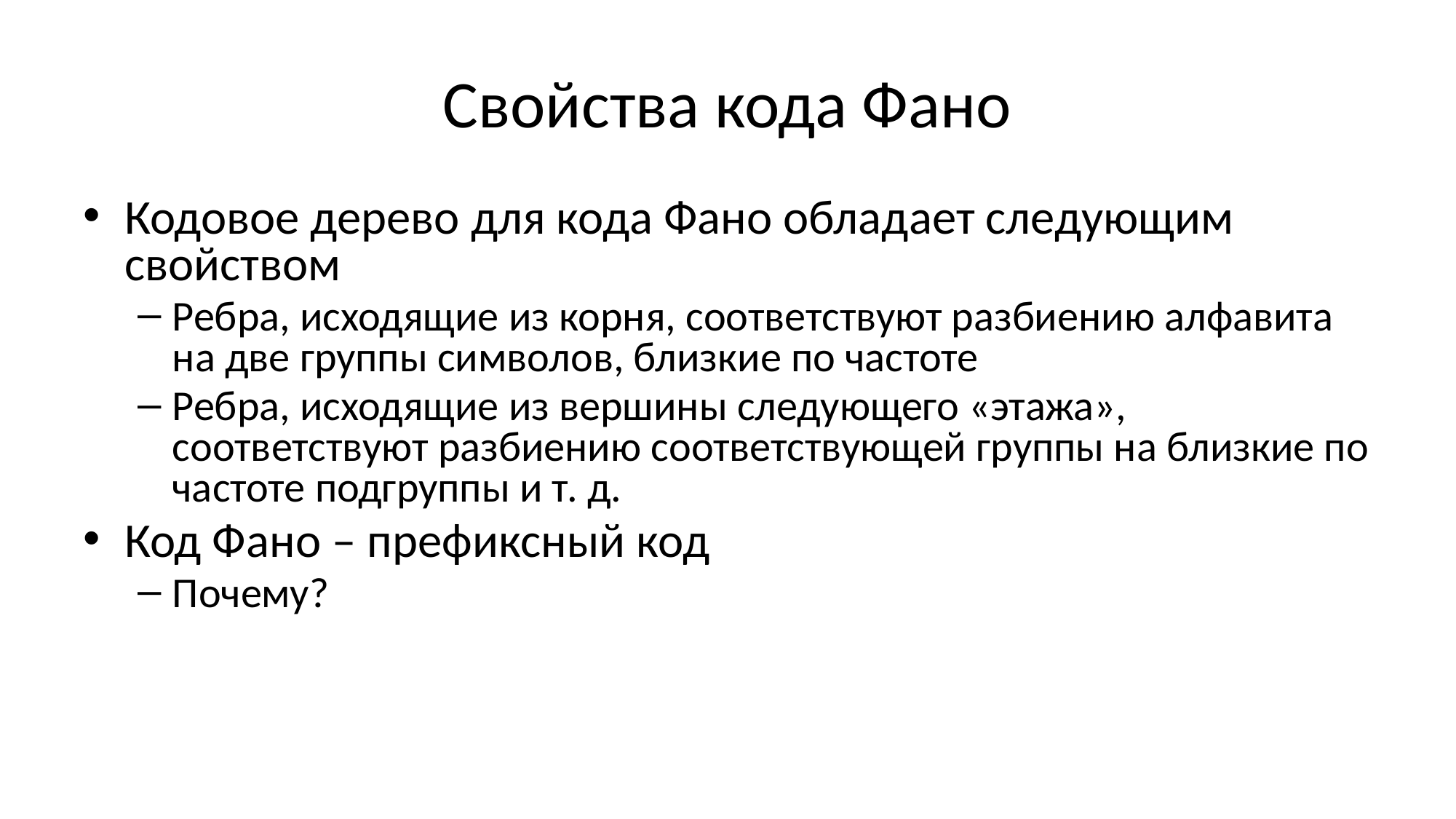

# Свойства кода Фано
Кодовое дерево для кода Фано обладает следующим свойством
Ребра, исходящие из корня, соответствуют разбиению алфавита на две группы символов, близкие по частоте
Ребра, исходящие из вершины следующего «этажа», соответствуют разбиению соответствующей группы на близкие по частоте подгруппы и т. д.
Код Фано – префиксный код
Почему?